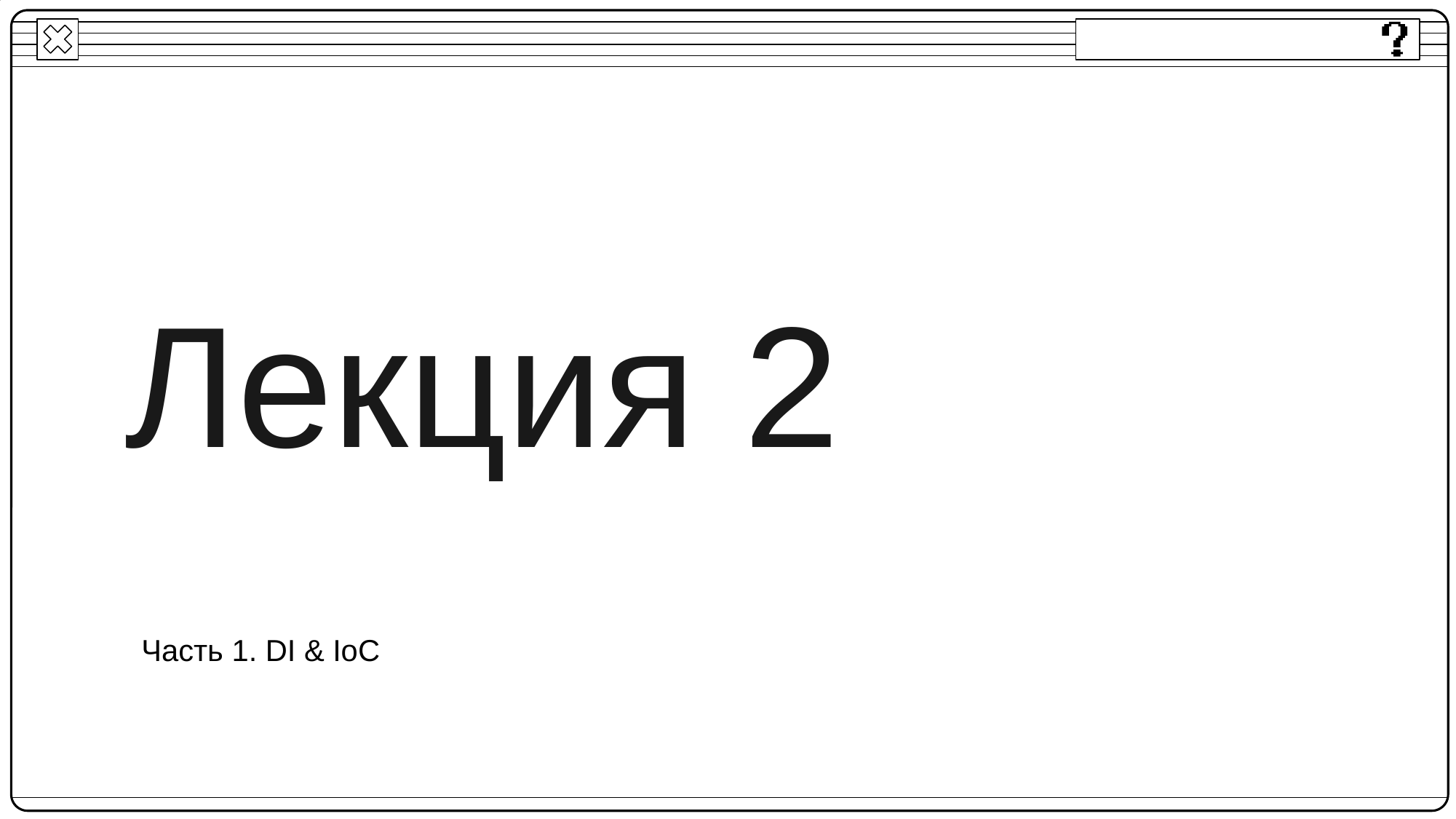

# Лекция 2
Часть 1. DI & IoC